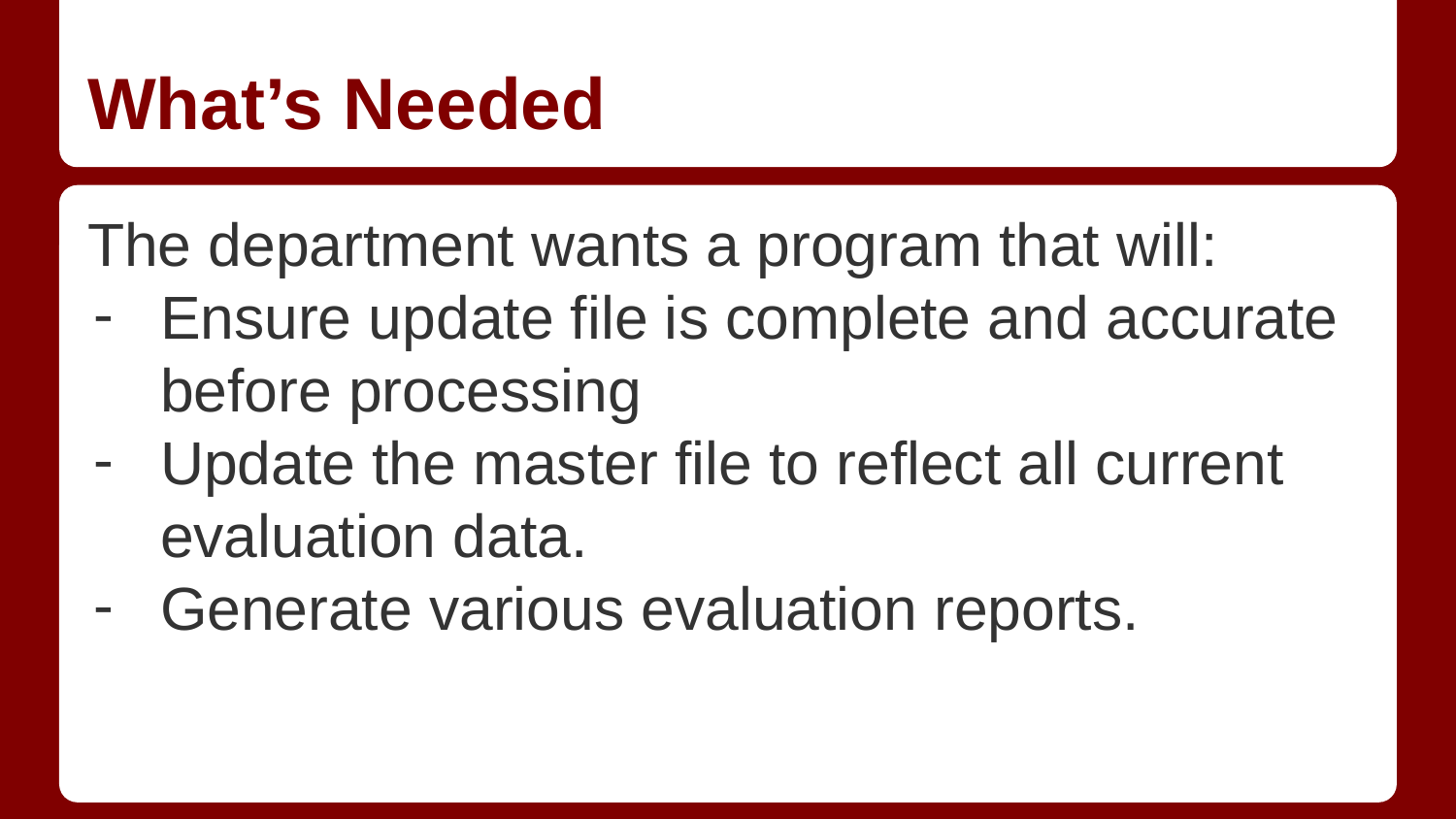

# What’s Needed
The department wants a program that will:
Ensure update file is complete and accurate before processing
Update the master file to reflect all current evaluation data.
Generate various evaluation reports.